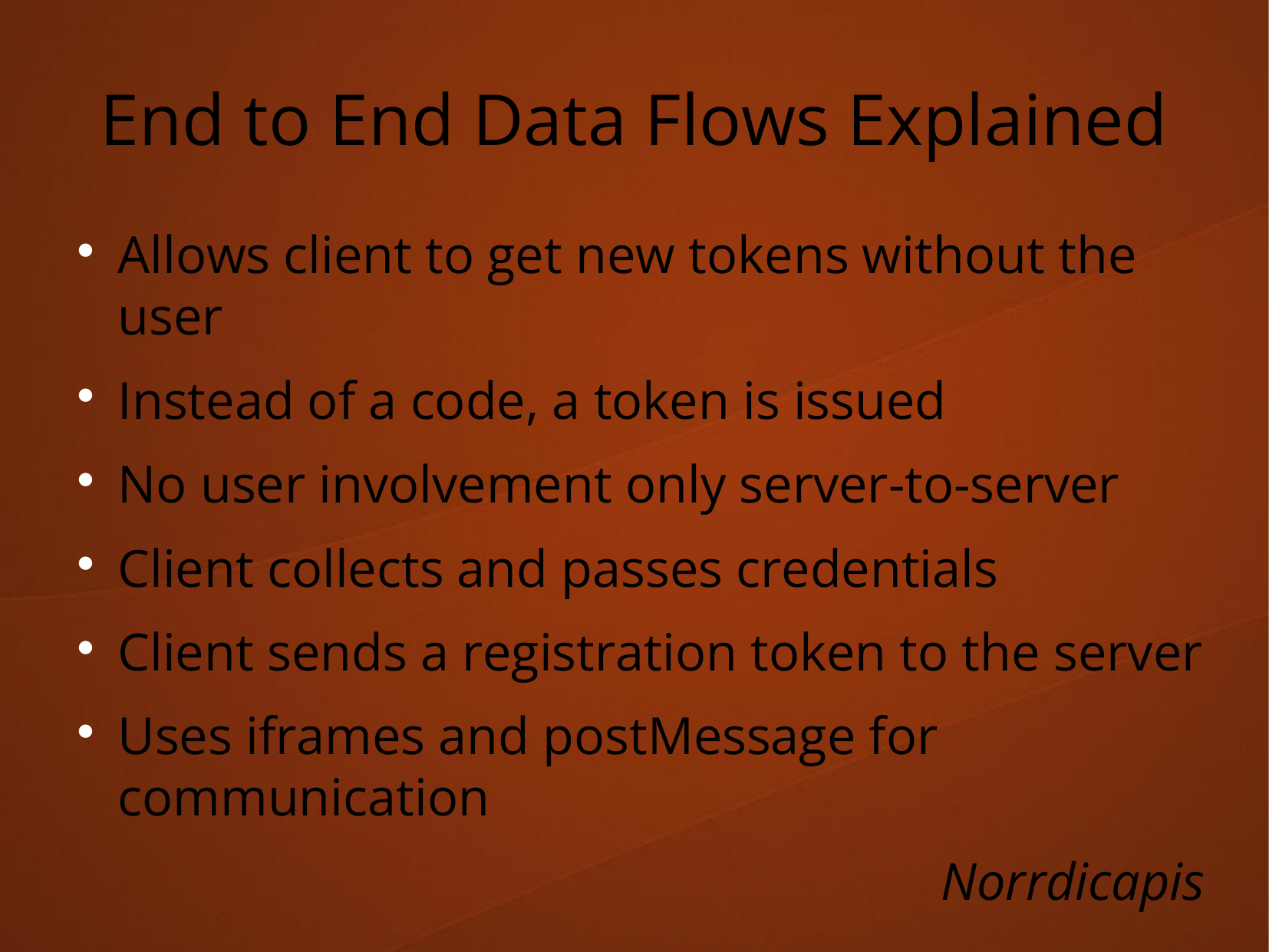

End to End Data Flows Explained
Allows client to get new tokens without the user
Instead of a code, a token is issued
No user involvement only server-to-server
Client collects and passes credentials
Client sends a registration token to the server
Uses iframes and postMessage for communication
Norrdicapis